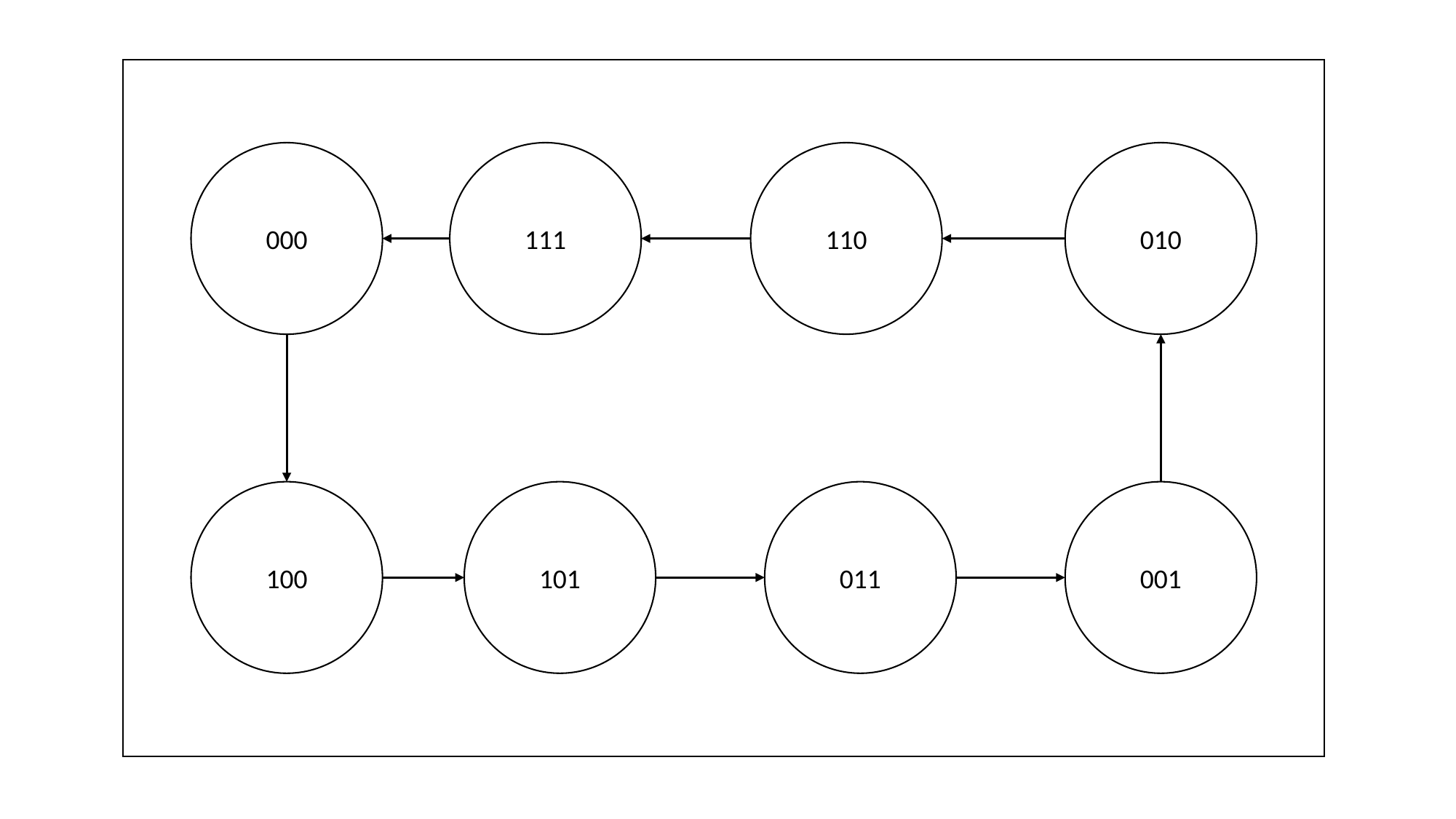

000
111
110
010
100
101
011
001